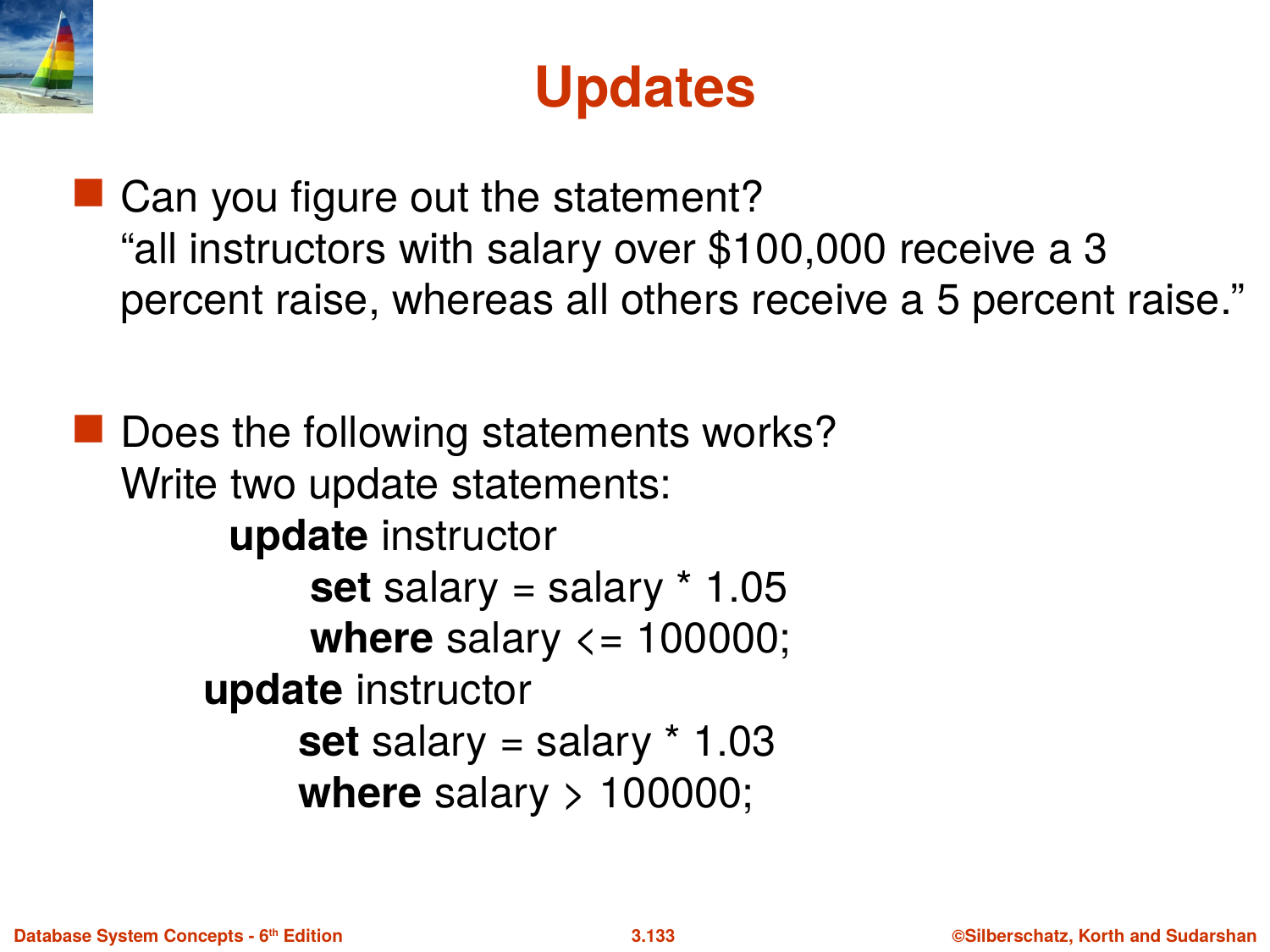

# Updates
Can you figure out the statement?
“all instructors with salary over $100,000 receive a 3 percent raise, whereas all others receive a 5 percent raise.”

Does the following statements works?
Write two update statements:
	 update instructor
                set salary = salary * 1.05
                where salary <= 100000;
       update instructor
               set salary = salary * 1.03
               where salary > 100000;